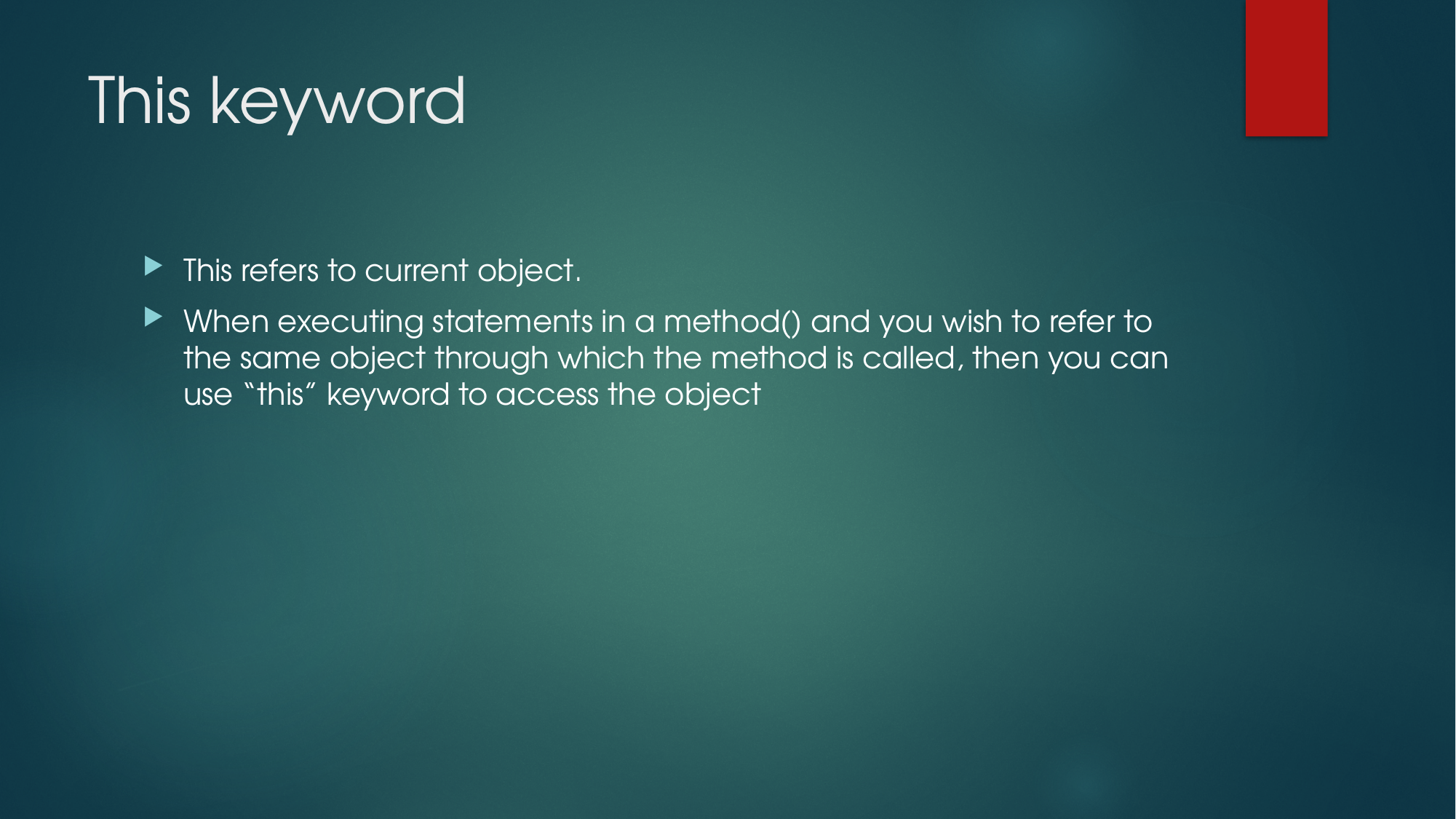

# This keyword
This refers to current object.
When executing statements in a method() and you wish to refer to the same object through which the method is called, then you can use “this” keyword to access the object